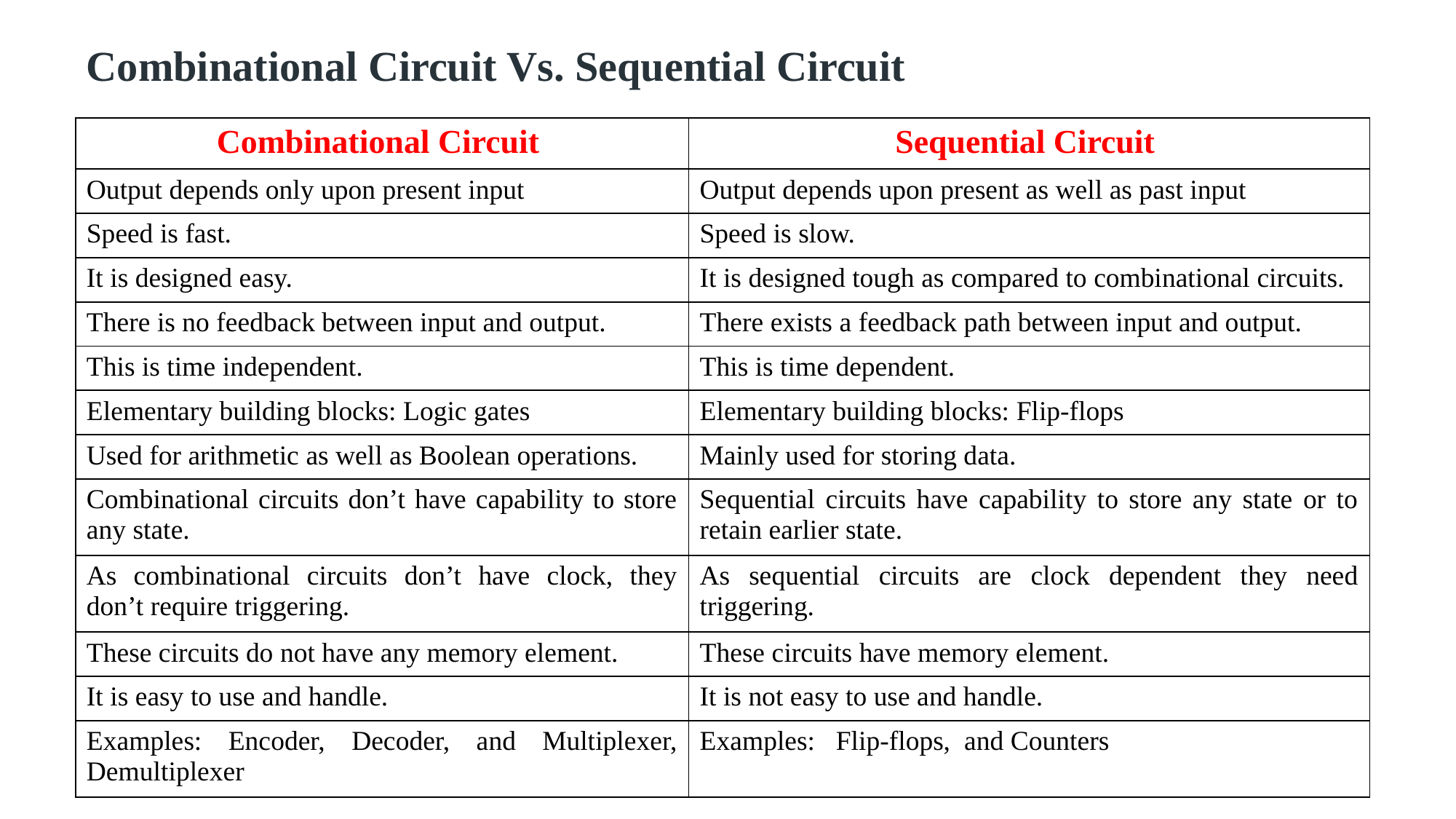

Combinational Circuit Vs. Sequential Circuit
| Combinational Circuit | Sequential Circuit |
| --- | --- |
| Output depends only upon present input | Output depends upon present as well as past input |
| Speed is fast. | Speed is slow. |
| It is designed easy. | It is designed tough as compared to combinational circuits. |
| There is no feedback between input and output. | There exists a feedback path between input and output. |
| This is time independent. | This is time dependent. |
| Elementary building blocks: Logic gates | Elementary building blocks: Flip-flops |
| Used for arithmetic as well as Boolean operations. | Mainly used for storing data. |
| Combinational circuits don’t have capability to store any state. | Sequential circuits have capability to store any state or to retain earlier state. |
| As combinational circuits don’t have clock, they don’t require triggering. | As sequential circuits are clock dependent they need triggering. |
| These circuits do not have any memory element. | These circuits have memory element. |
| It is easy to use and handle. | It is not easy to use and handle. |
| Examples: Encoder, Decoder, and Multiplexer, Demultiplexer | Examples: Flip-flops, and Counters |